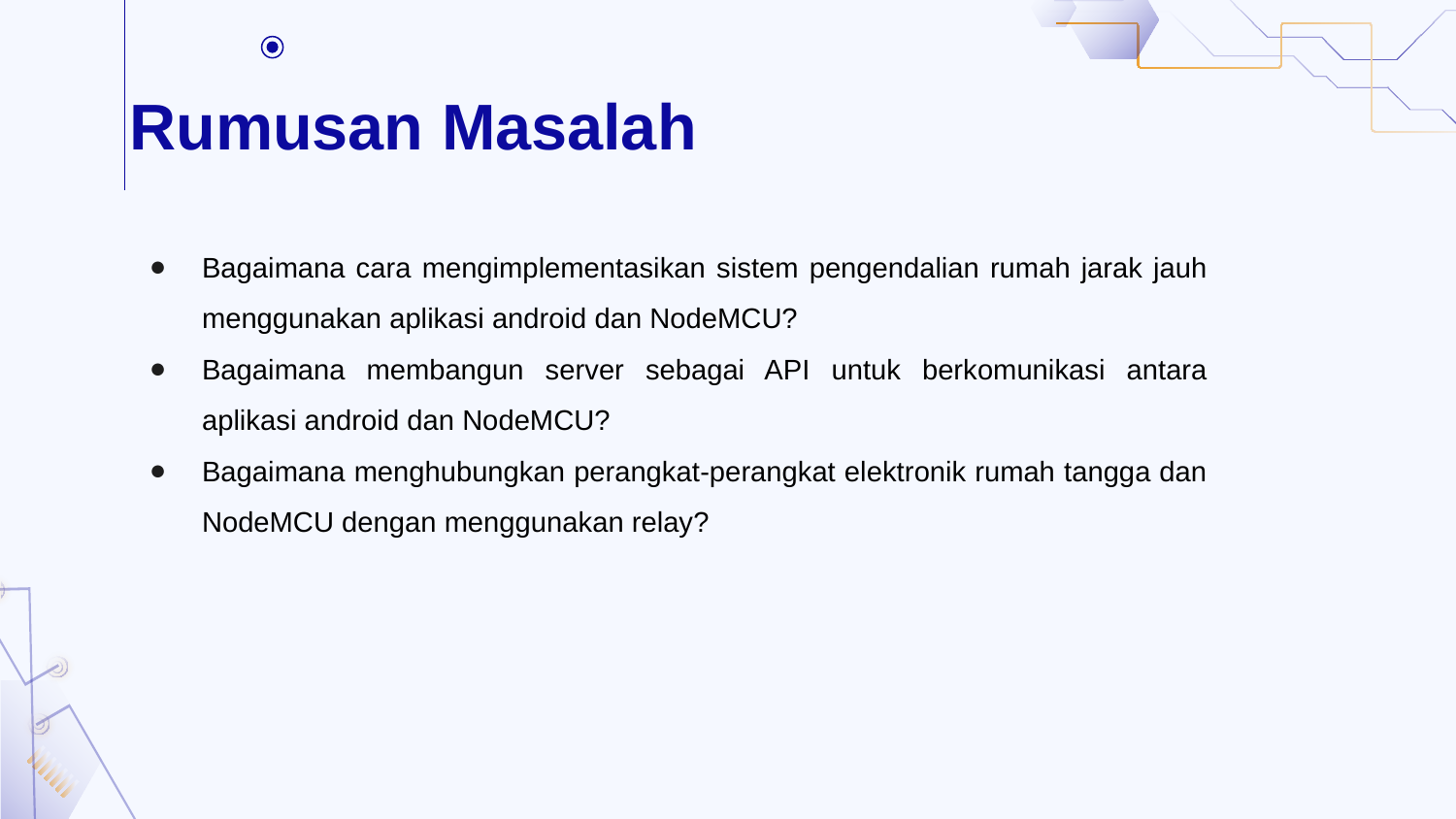

# Rumusan Masalah
Bagaimana cara mengimplementasikan sistem pengendalian rumah jarak jauh menggunakan aplikasi android dan NodeMCU?
Bagaimana membangun server sebagai API untuk berkomunikasi antara aplikasi android dan NodeMCU?
Bagaimana menghubungkan perangkat-perangkat elektronik rumah tangga dan NodeMCU dengan menggunakan relay?